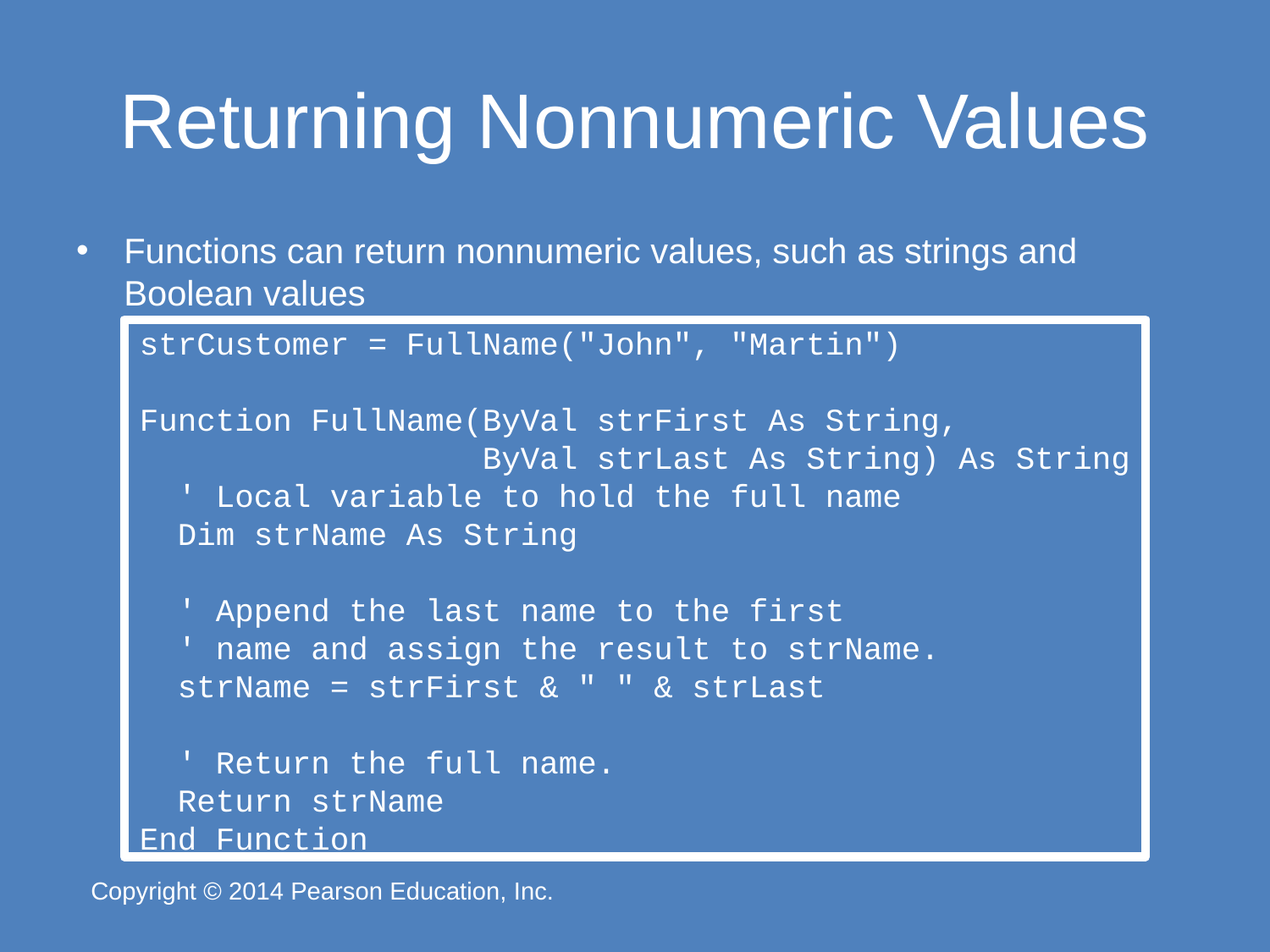

# Returning Nonnumeric Values
Functions can return nonnumeric values, such as strings and Boolean values

strCustomer = FullName("John", "Martin")

Function FullName(ByVal strFirst As String,
                  ByVal strLast As String) As String
  ' Local variable to hold the full name
  Dim strName As String

  ' Append the last name to the first
  ' name and assign the result to strName.
  strName = strFirst & " " & strLast

  ' Return the full name.
  Return strName
End Function